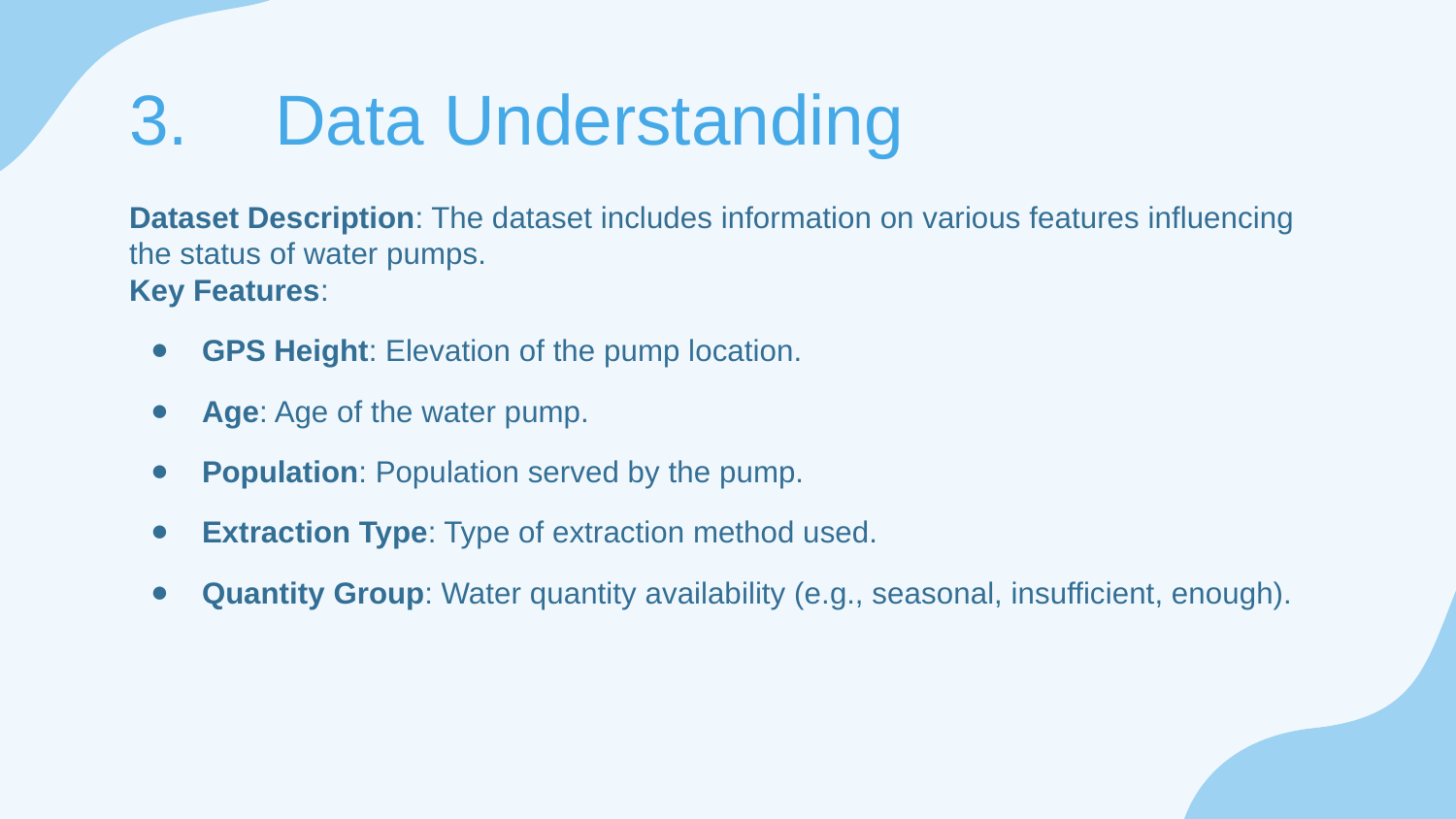

# 3.	Data Understanding
Dataset Description: The dataset includes information on various features influencing the status of water pumps.
Key Features:
GPS Height: Elevation of the pump location.
Age: Age of the water pump.
Population: Population served by the pump.
Extraction Type: Type of extraction method used.
Quantity Group: Water quantity availability (e.g., seasonal, insufficient, enough).